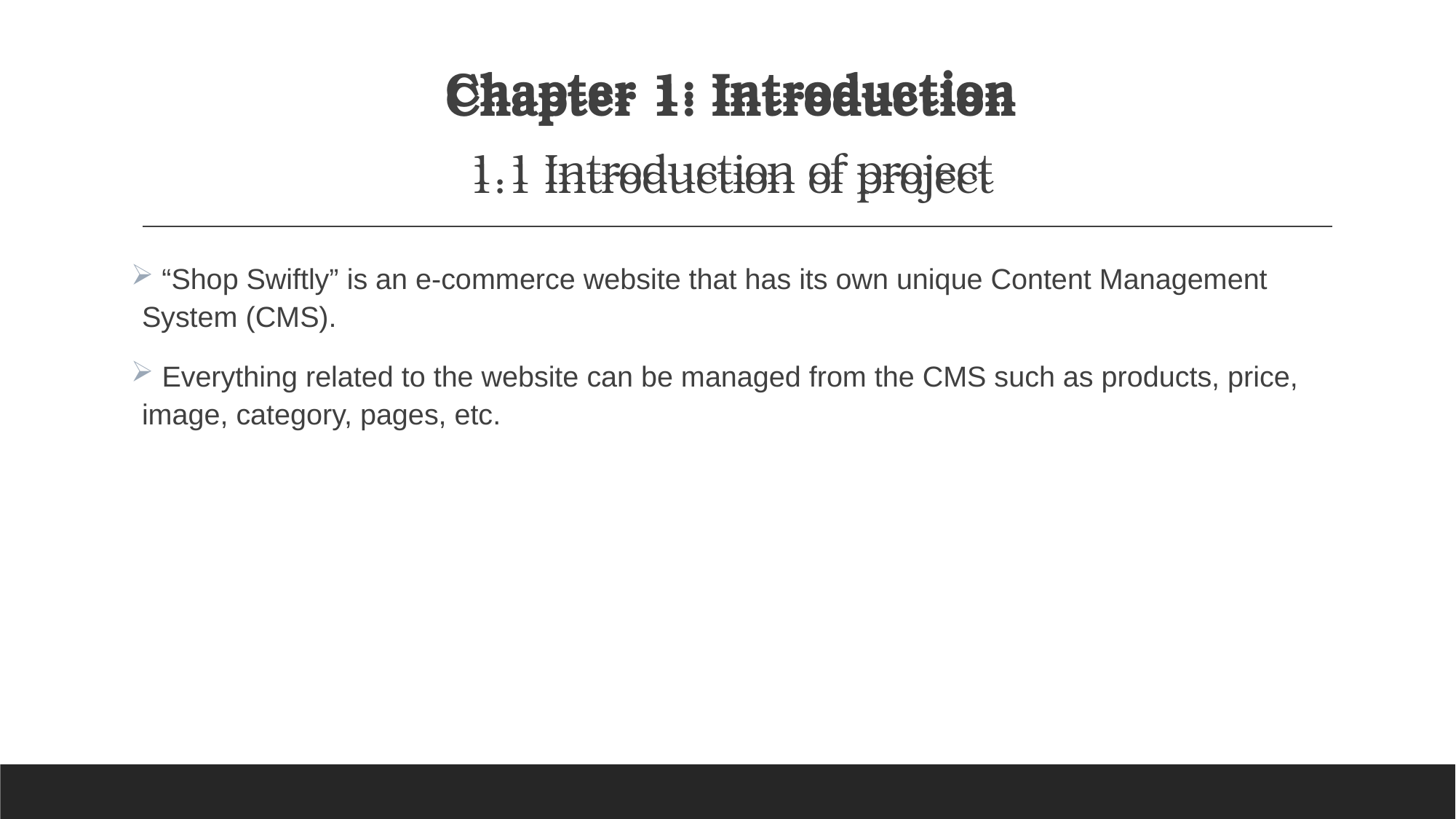

Chapter 1: Introduction
1.1 Introduction of project
# Chapter 1: Introduction 1.1 Introduction of project
 “Shop Swiftly” is an e-commerce website that has its own unique Content Management System (CMS).
 Everything related to the website can be managed from the CMS such as products, price, image, category, pages, etc.